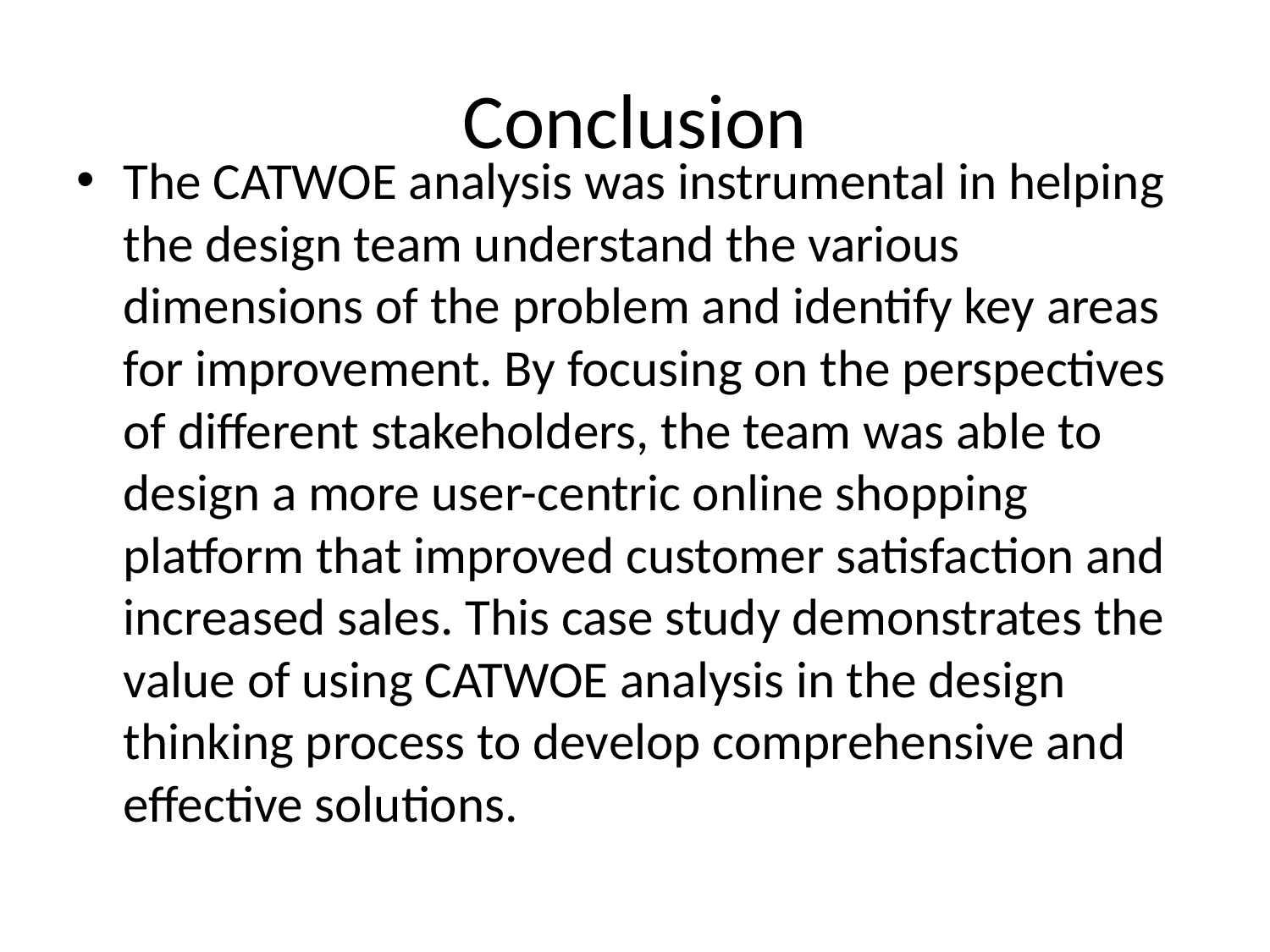

# Conclusion
The CATWOE analysis was instrumental in helping the design team understand the various dimensions of the problem and identify key areas for improvement. By focusing on the perspectives of different stakeholders, the team was able to design a more user-centric online shopping platform that improved customer satisfaction and increased sales. This case study demonstrates the value of using CATWOE analysis in the design thinking process to develop comprehensive and effective solutions.